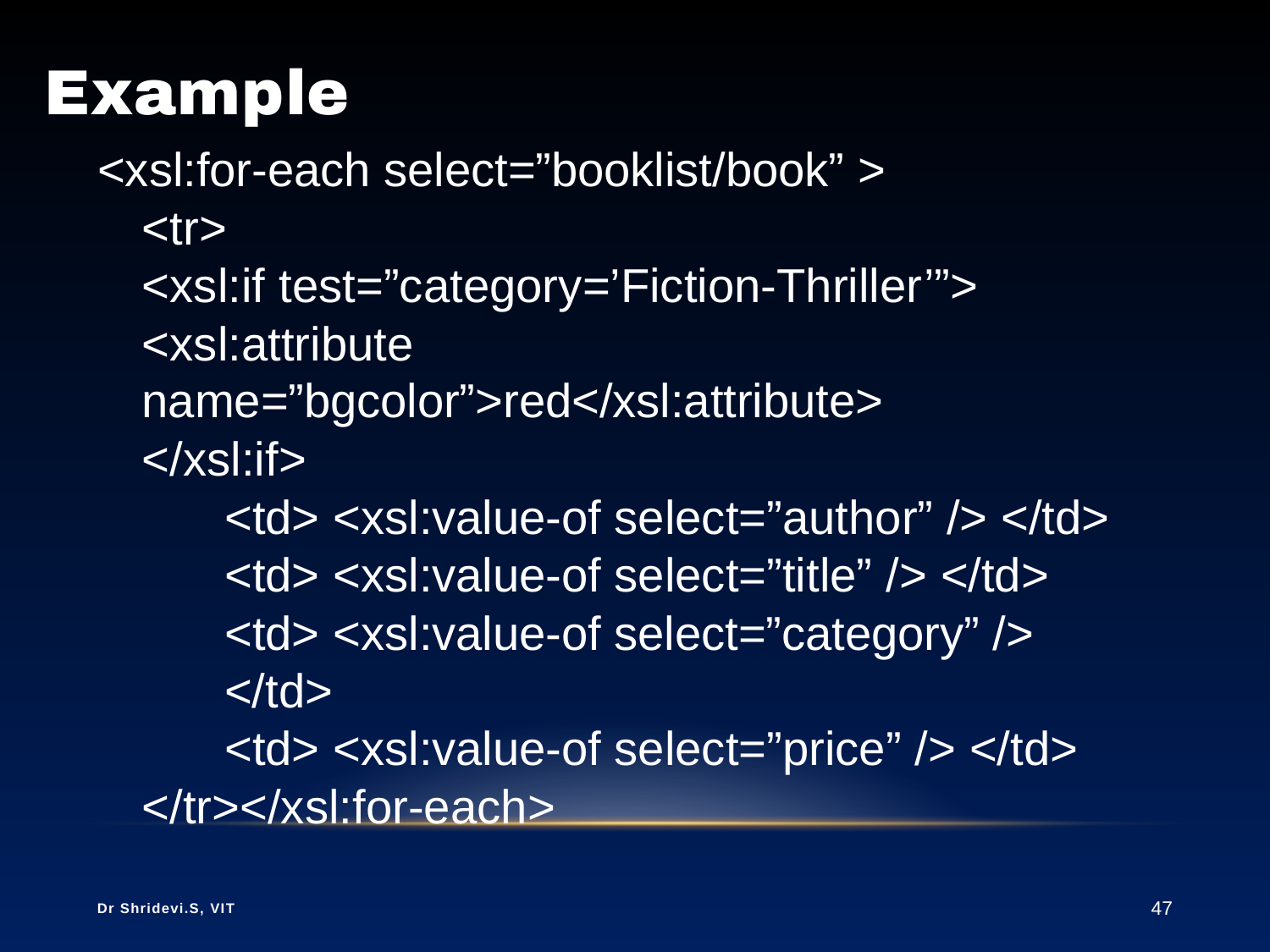

# Example
<xsl:for-each select=”booklist/book” >
<tr>
<xsl:if test=”category=’Fiction-Thriller’”>
<xsl:attribute name=”bgcolor”>red</xsl:attribute>
</xsl:if>
<td> <xsl:value-of select=”author” /> </td>
<td> <xsl:value-of select=”title” /> </td>
<td> <xsl:value-of select=”category” /> </td>
<td> <xsl:value-of select=”price” /> </td>
</tr></xsl:for-each>
Dr Shridevi.S, VIT
47